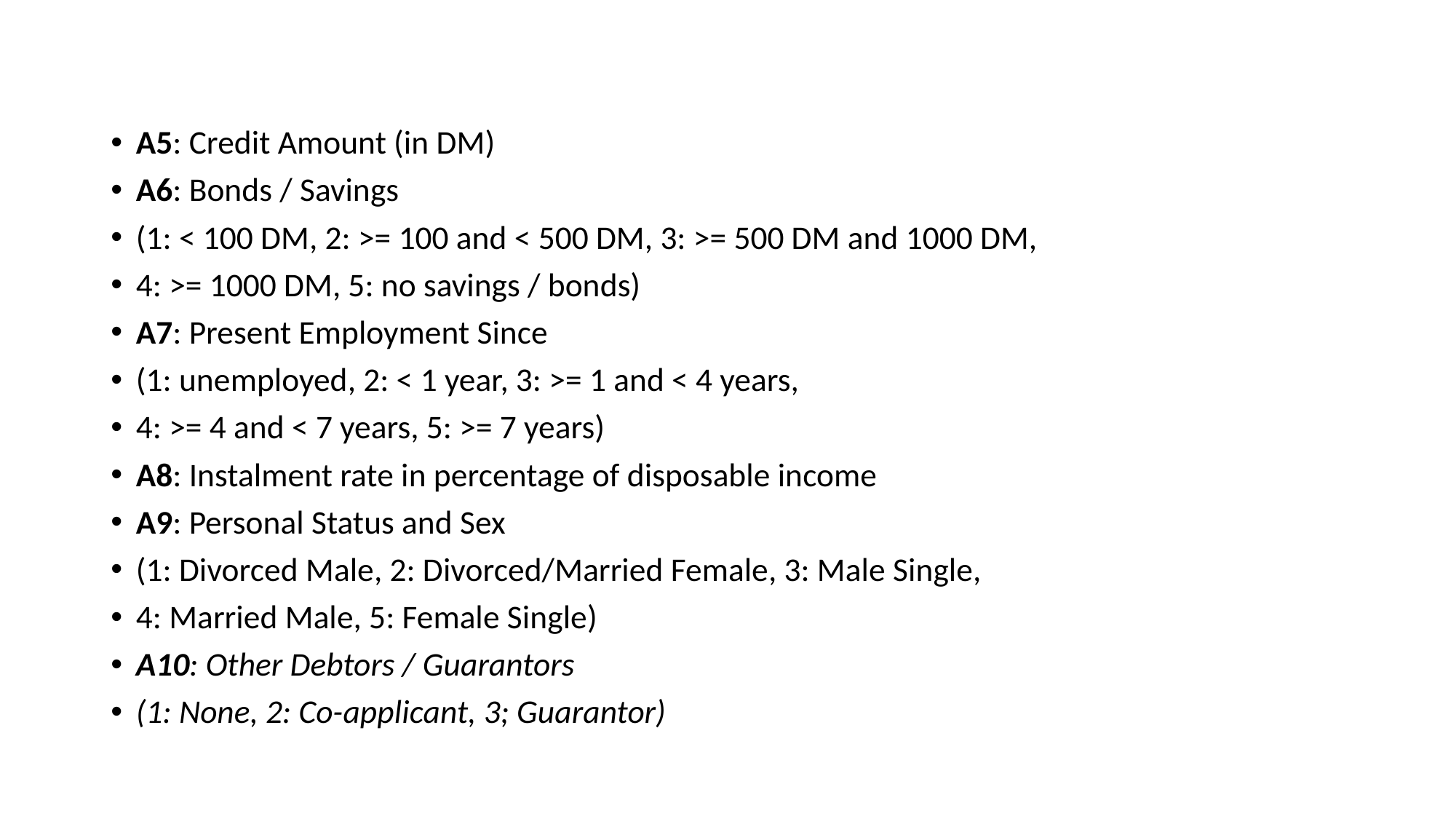

#
A5: Credit Amount (in DM)
A6: Bonds / Savings
(1: < 100 DM, 2: >= 100 and < 500 DM, 3: >= 500 DM and 1000 DM,
4: >= 1000 DM, 5: no savings / bonds)
A7: Present Employment Since
(1: unemployed, 2: < 1 year, 3: >= 1 and < 4 years,
4: >= 4 and < 7 years, 5: >= 7 years)
A8: Instalment rate in percentage of disposable income
A9: Personal Status and Sex
(1: Divorced Male, 2: Divorced/Married Female, 3: Male Single,
4: Married Male, 5: Female Single)
A10: Other Debtors / Guarantors
(1: None, 2: Co-applicant, 3; Guarantor)